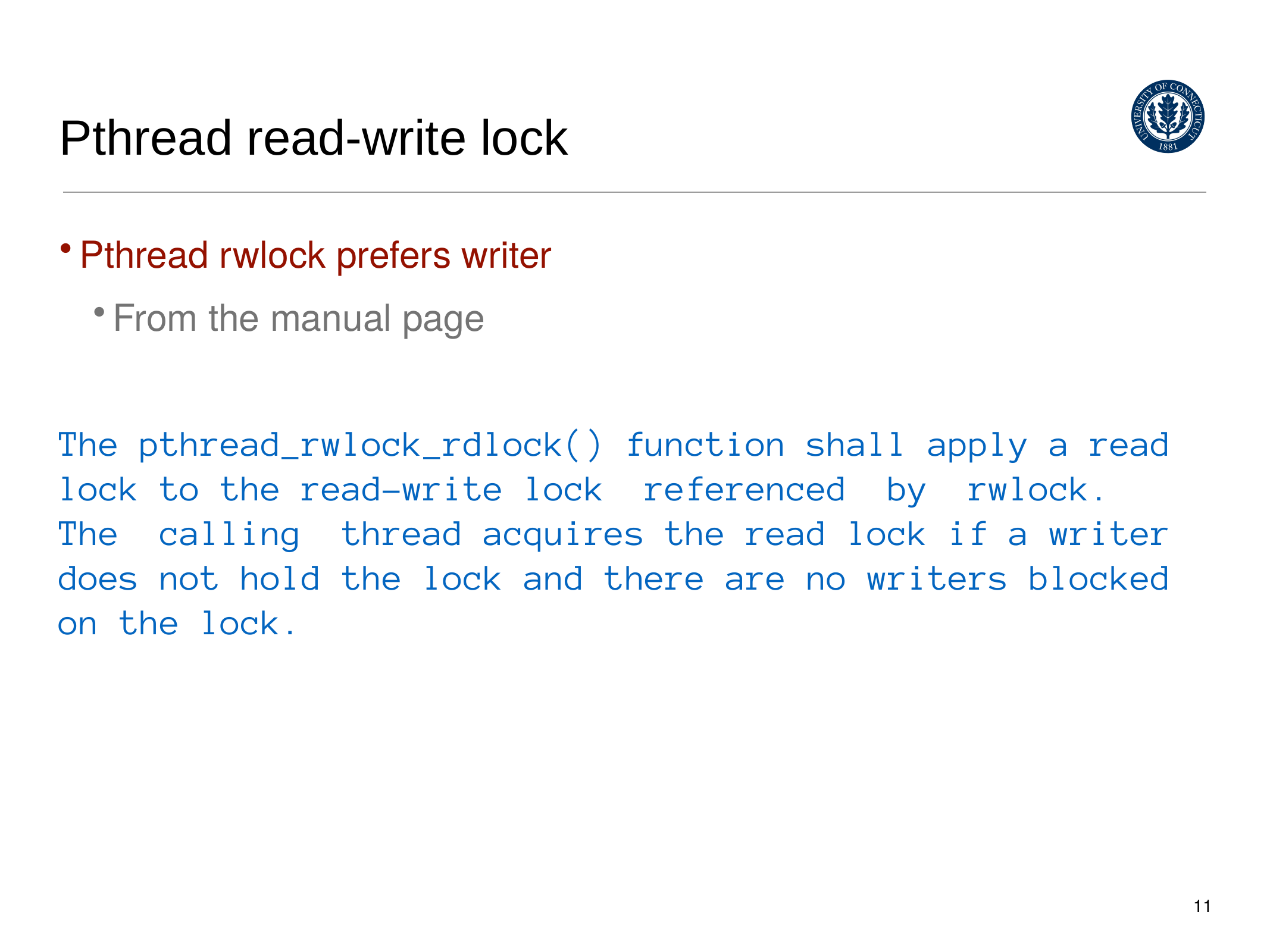

# Pthread read-write lock
Pthread rwlock prefers writer
From the manual page

The pthread_rwlock_rdlock() function shall apply a read lock to the read-write lock  referenced  by  rwlock.   The  calling  thread acquires the read lock if a writer does not hold the lock and there are no writers blocked on the lock.

11